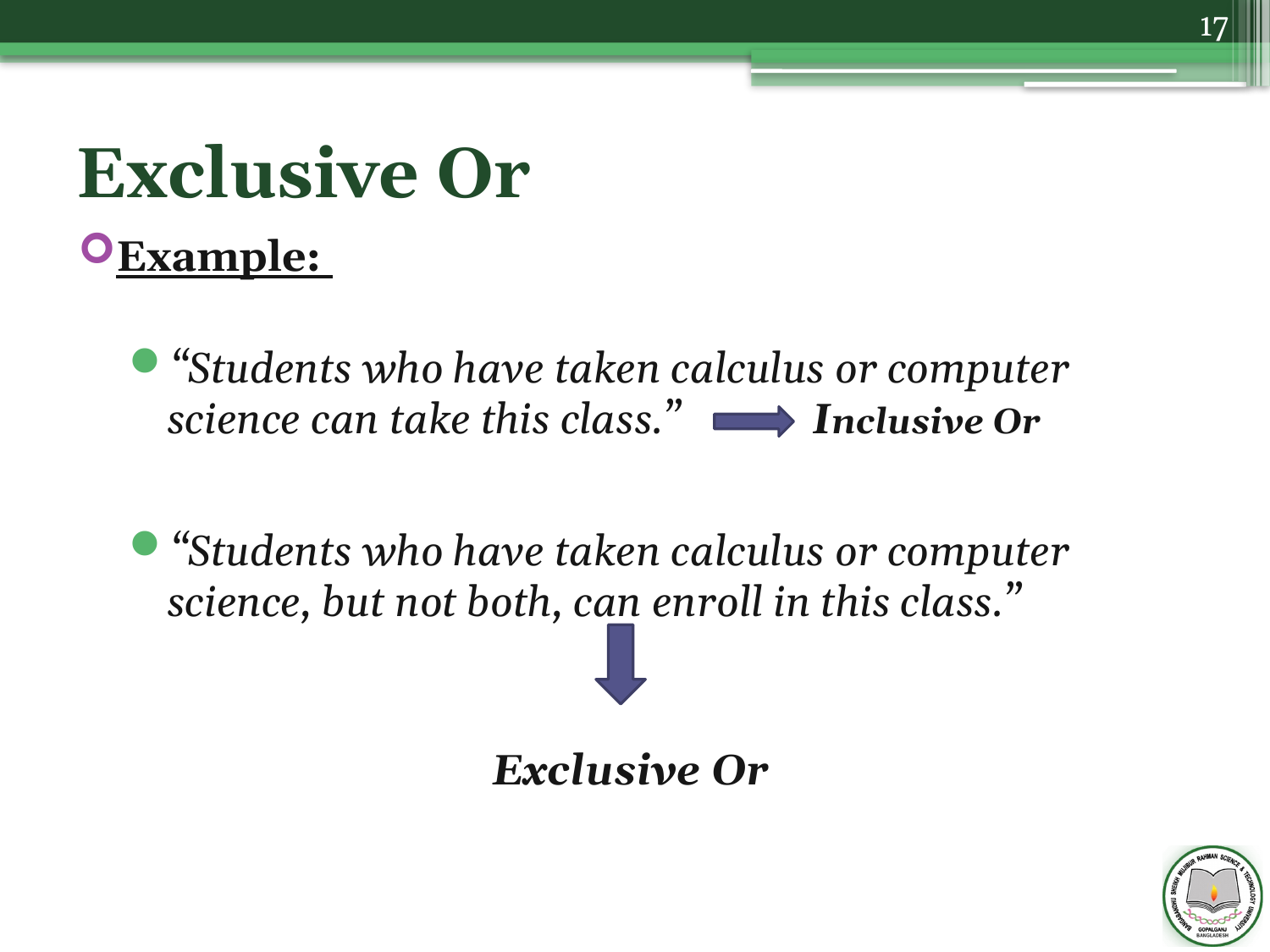

17
# Exclusive Or
Example:

“Students who have taken calculus or computer science can take this class.”             Inclusive Or

“Students who have taken calculus or computer science, but not both, can enroll in this class.”

Exclusive Or